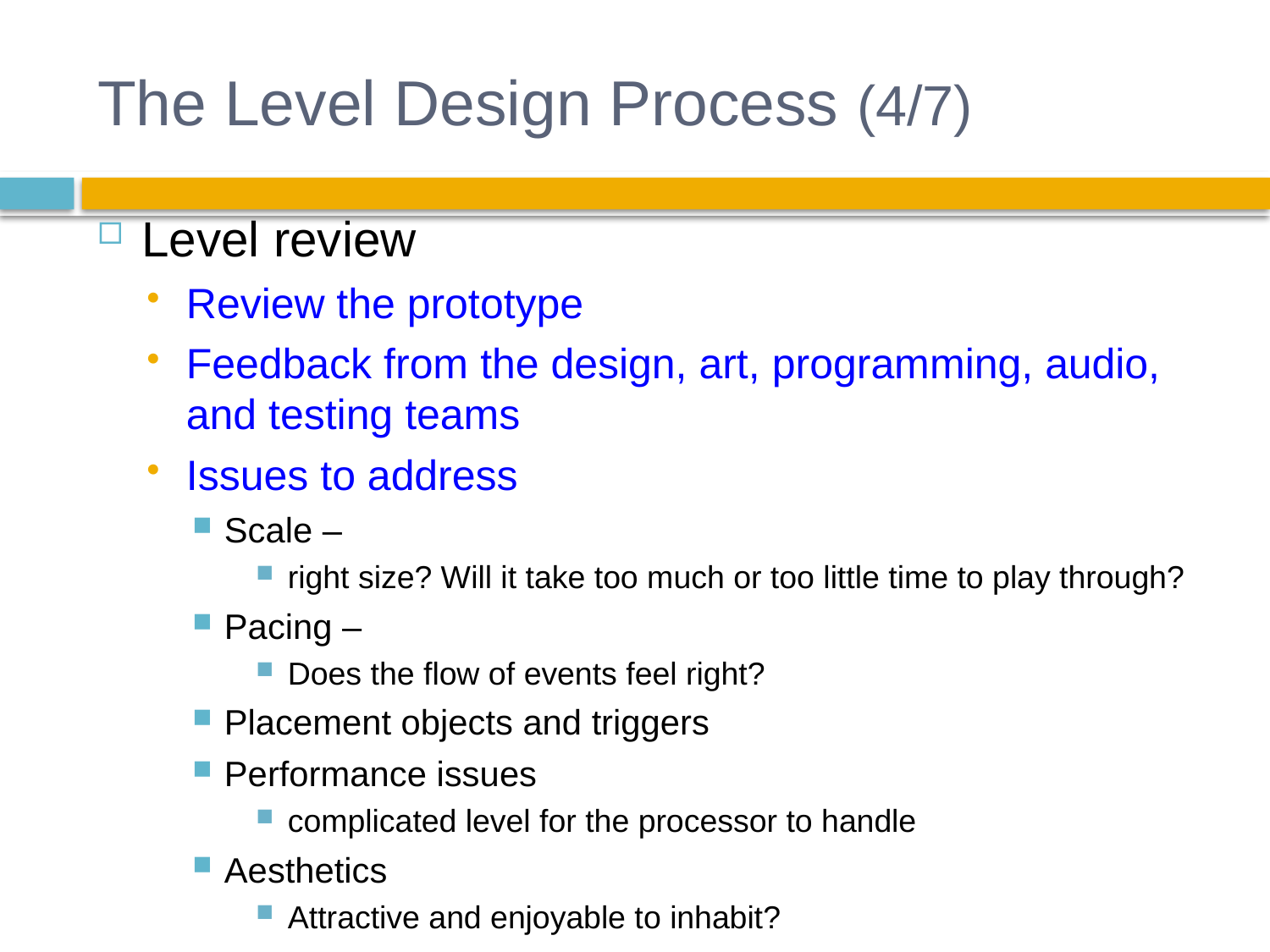

# The Level Design Process (4/7)
Level review
Review the prototype
Feedback from the design, art, programming, audio, and testing teams
Issues to address
Scale –
right size? Will it take too much or too little time to play through?
Pacing –
Does the flow of events feel right?
Placement objects and triggers
Performance issues
complicated level for the processor to handle
Aesthetics
Attractive and enjoyable to inhabit?